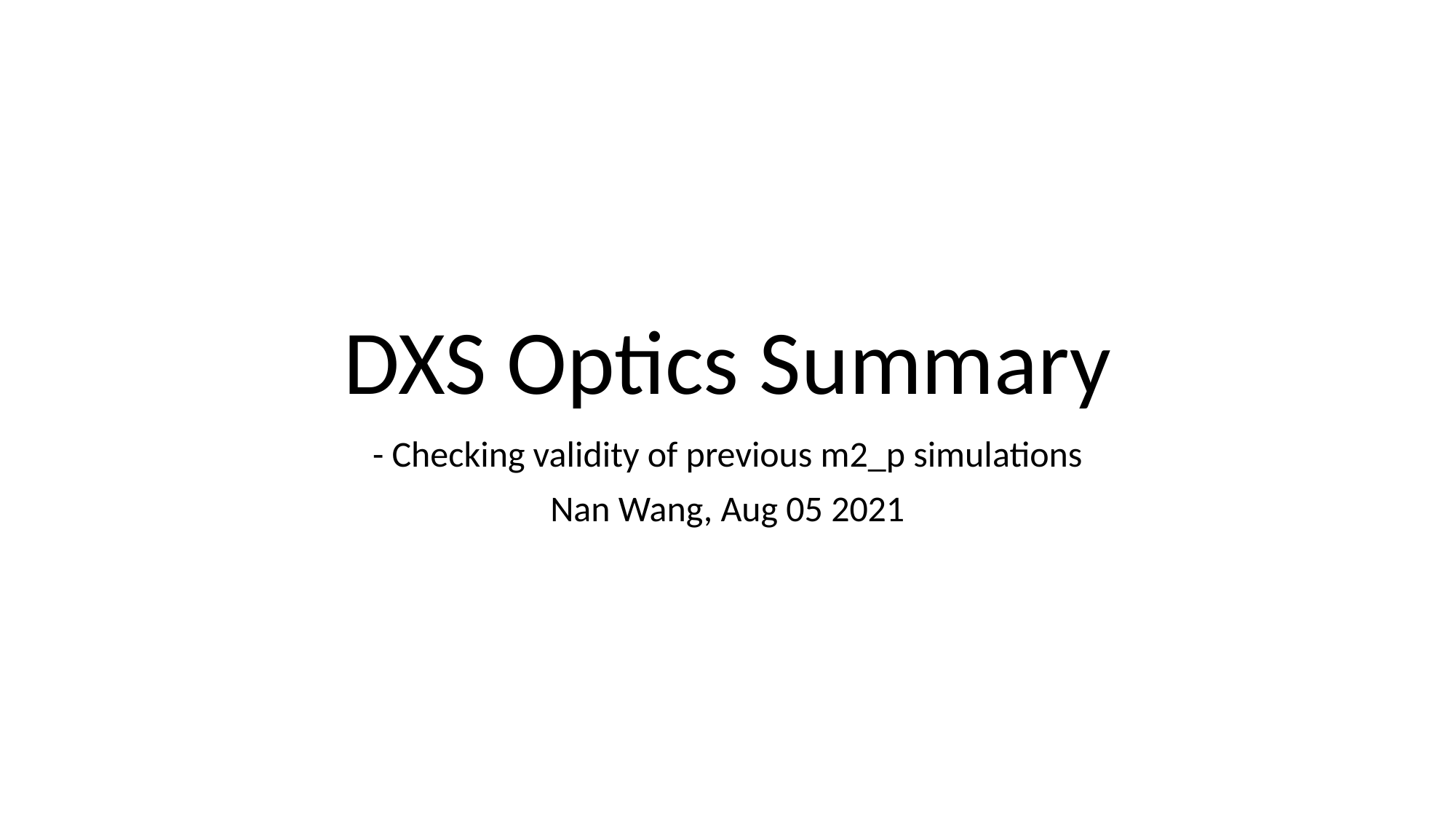

# DXS Optics Summary
- Checking validity of previous m2_p simulations
Nan Wang, Aug 05 2021